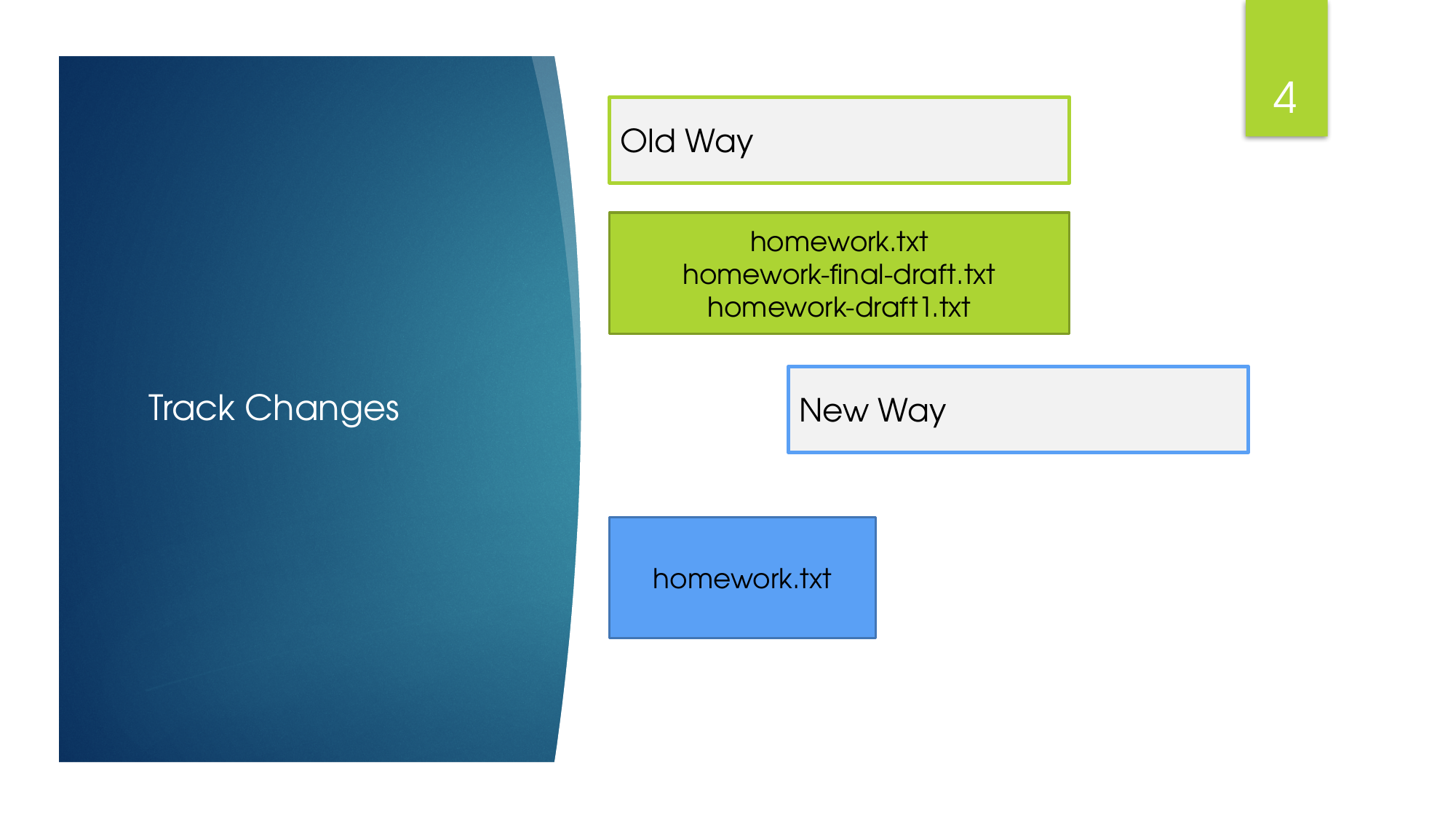

4
Old Way

homework.txt
homework-final-draft.txt
homework-draft1.txt

# Track Changes
New Way

homework.txt